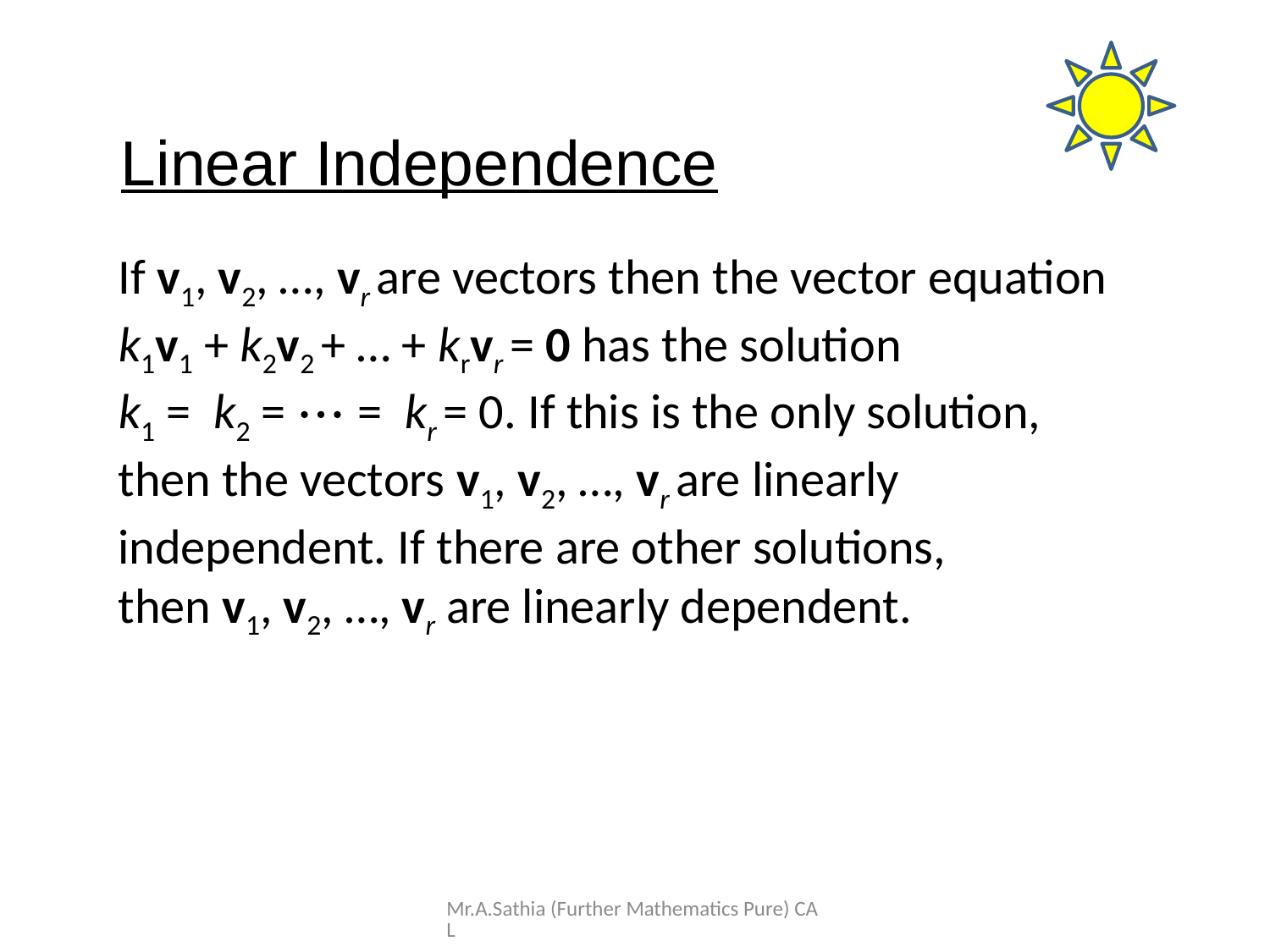

Linear Independence
If v1, v2, …, vr are vectors then the vector equation k1v1 + k2v2 + … + krvr = 0 has the solution
k1 =  k2 = … =  kr = 0. If this is the only solution, then the vectors v1, v2, …, vr are linearly independent. If there are other solutions,
then v1, v2, …, vr are linearly dependent.
Mr.A.Sathia (Further Mathematics Pure) CAL